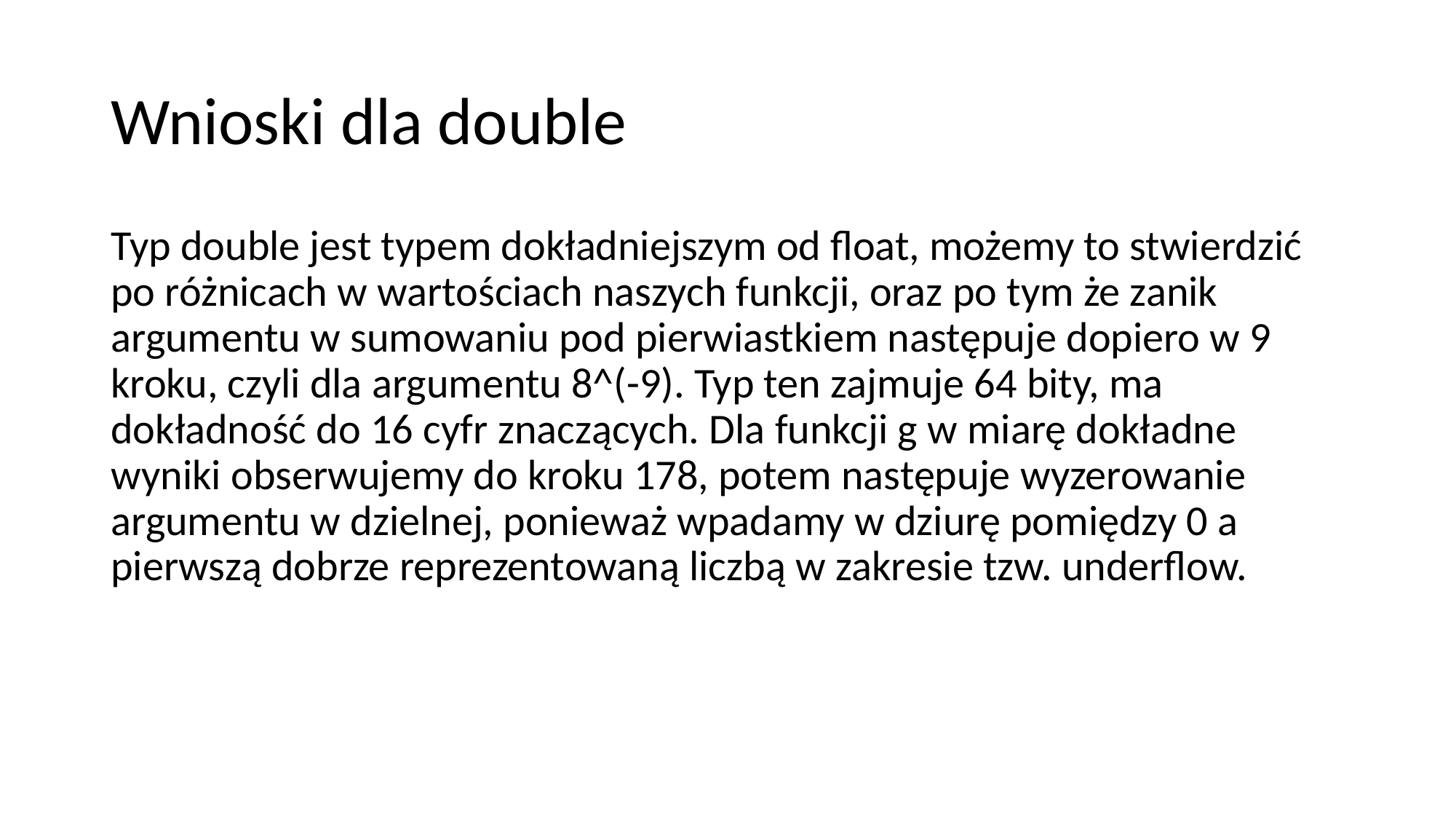

# Wnioski dla double
Typ double jest typem dokładniejszym od float, możemy to stwierdzić po różnicach w wartościach naszych funkcji, oraz po tym że zanik argumentu w sumowaniu pod pierwiastkiem następuje dopiero w 9 kroku, czyli dla argumentu 8^(-9). Typ ten zajmuje 64 bity, ma dokładność do 16 cyfr znaczących. Dla funkcji g w miarę dokładne wyniki obserwujemy do kroku 178, potem następuje wyzerowanie argumentu w dzielnej, ponieważ wpadamy w dziurę pomiędzy 0 a pierwszą dobrze reprezentowaną liczbą w zakresie tzw. underflow.